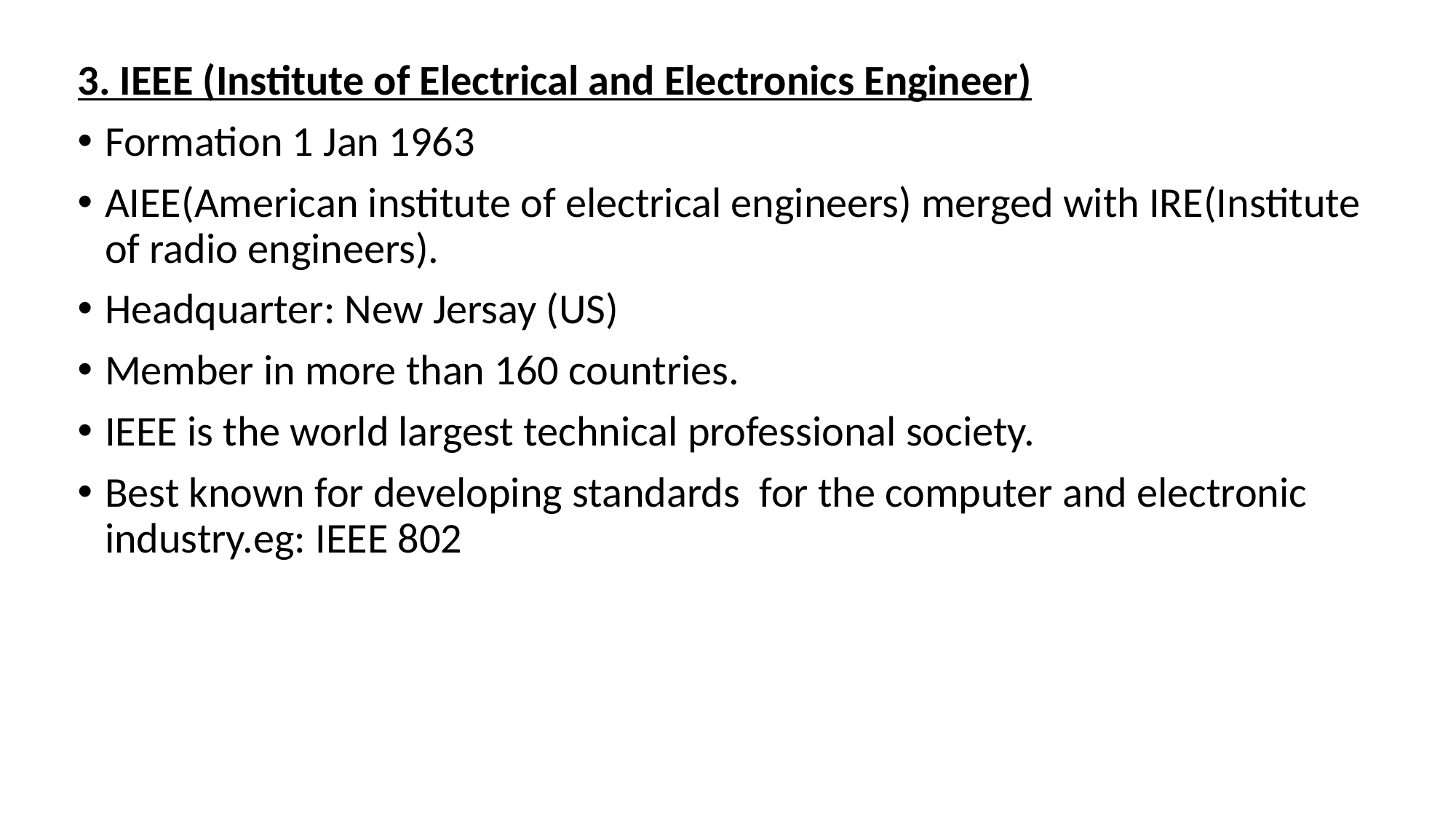

3. IEEE (Institute of Electrical and Electronics Engineer)
Formation 1 Jan 1963
AIEE(American institute of electrical engineers) merged with IRE(Institute of radio engineers).
Headquarter: New Jersay (US)
Member in more than 160 countries.
IEEE is the world largest technical professional society.
Best known for developing standards  for the computer and electronic  industry.eg: IEEE 802